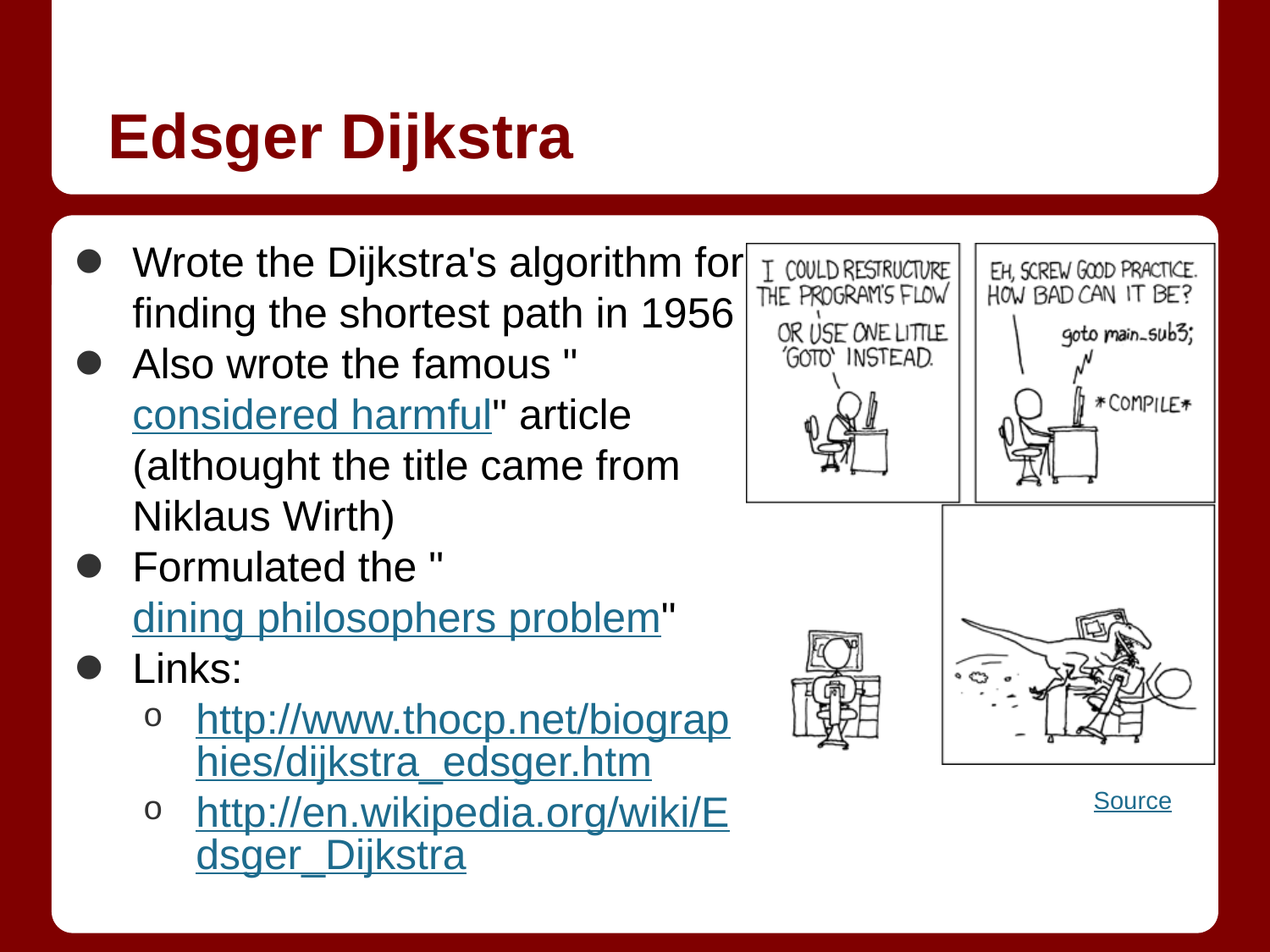

# Edsger Dijkstra
Wrote the Dijkstra's algorithm for finding the shortest path in 1956
Also wrote the famous "considered harmful" article (althought the title came from Niklaus Wirth)
Formulated the "dining philosophers problem"
Links:
http://www.thocp.net/biographies/dijkstra_edsger.htm
http://en.wikipedia.org/wiki/Edsger_Dijkstra

Source